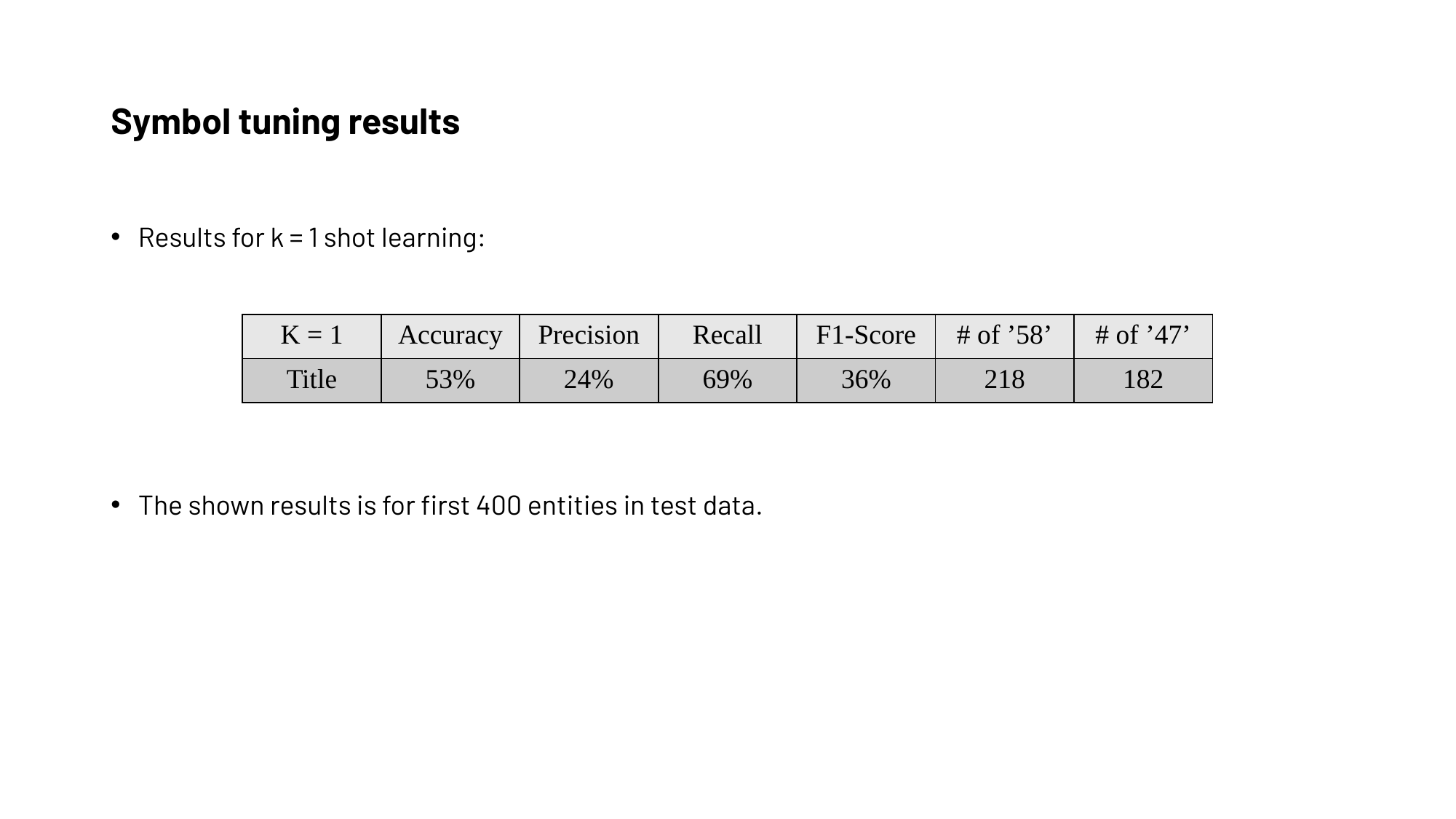

# Symbol tuning results
Results for k = 1 shot learning:

The shown results is for first 400 entities in test data.
| K = 1 | Accuracy | Precision | Recall | F1-Score | # of ’58’ | # of ’47’ |
| --- | --- | --- | --- | --- | --- | --- |
| Title | 53% | 24% | 69% | 36% | 218 | 182 |